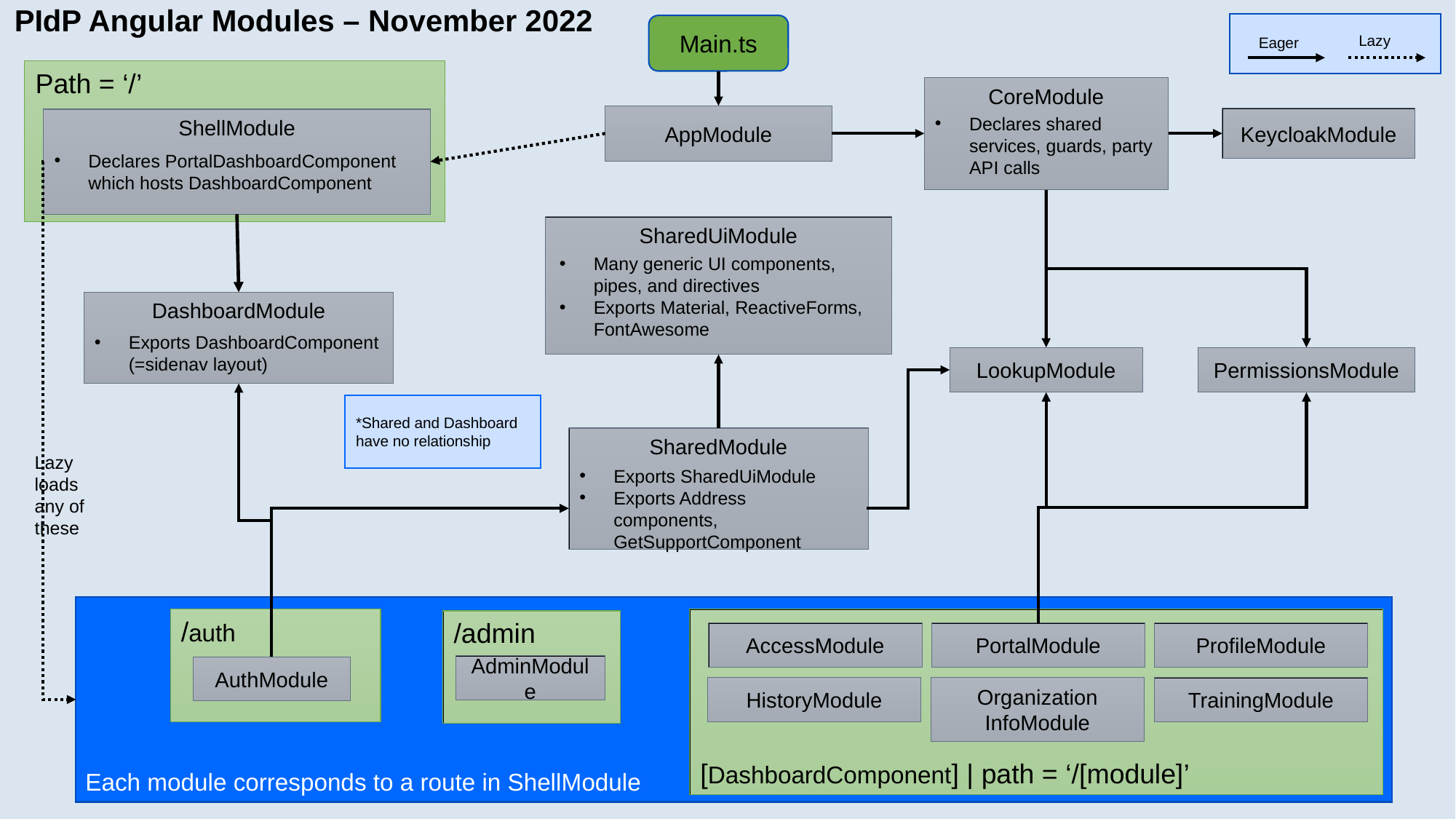

# PIdP Angular Modules – November 2022

Lazy
Eager
Main.ts
Path = ‘/’
CoreModule
Declares shared services, guards, party API calls
AppModule
KeycloakModule
ShellModule
Declares PortalDashboardComponent which hosts DashboardComponent
SharedUiModule
Many generic UI components, pipes, and directives
Exports Material, ReactiveForms, FontAwesome
DashboardModule
Exports DashboardComponent (=sidenav layout)
LookupModule
PermissionsModule
*Shared and Dashboard have no relationship
SharedModule
Exports SharedUiModule
Exports Address components, GetSupportComponent
Lazy loads any of these

[DashboardComponent] | path = ‘/[module]’
/auth
AuthModule
/admin
AdminModule
AccessModule
PortalModule
ProfileModule
Organization
InfoModule
HistoryModule
TrainingModule
Each module corresponds to a route in ShellModule